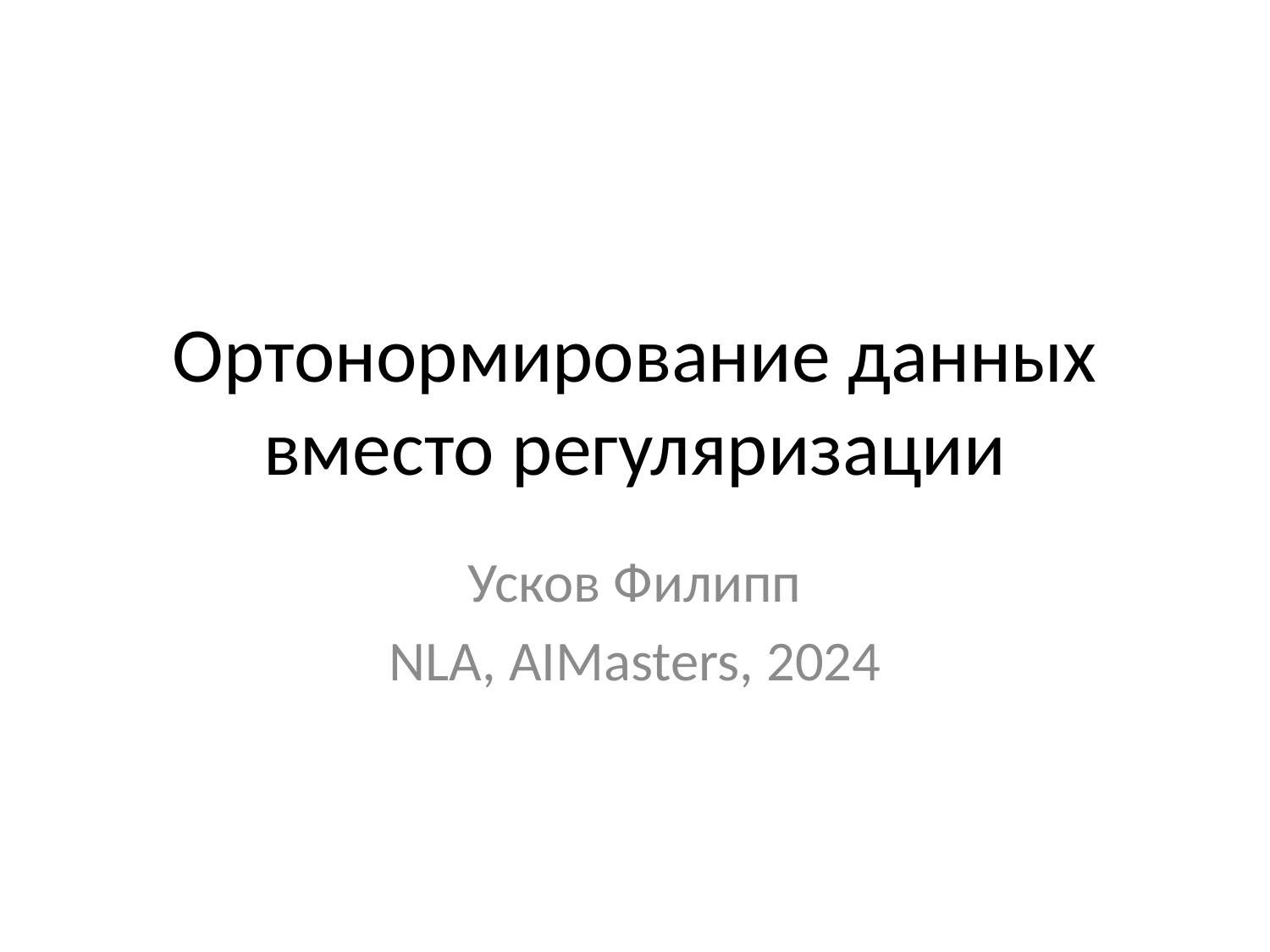

# Oртонормирование данных вместо регуляризации
Усков Филипп
NLA, AIMasters, 2024